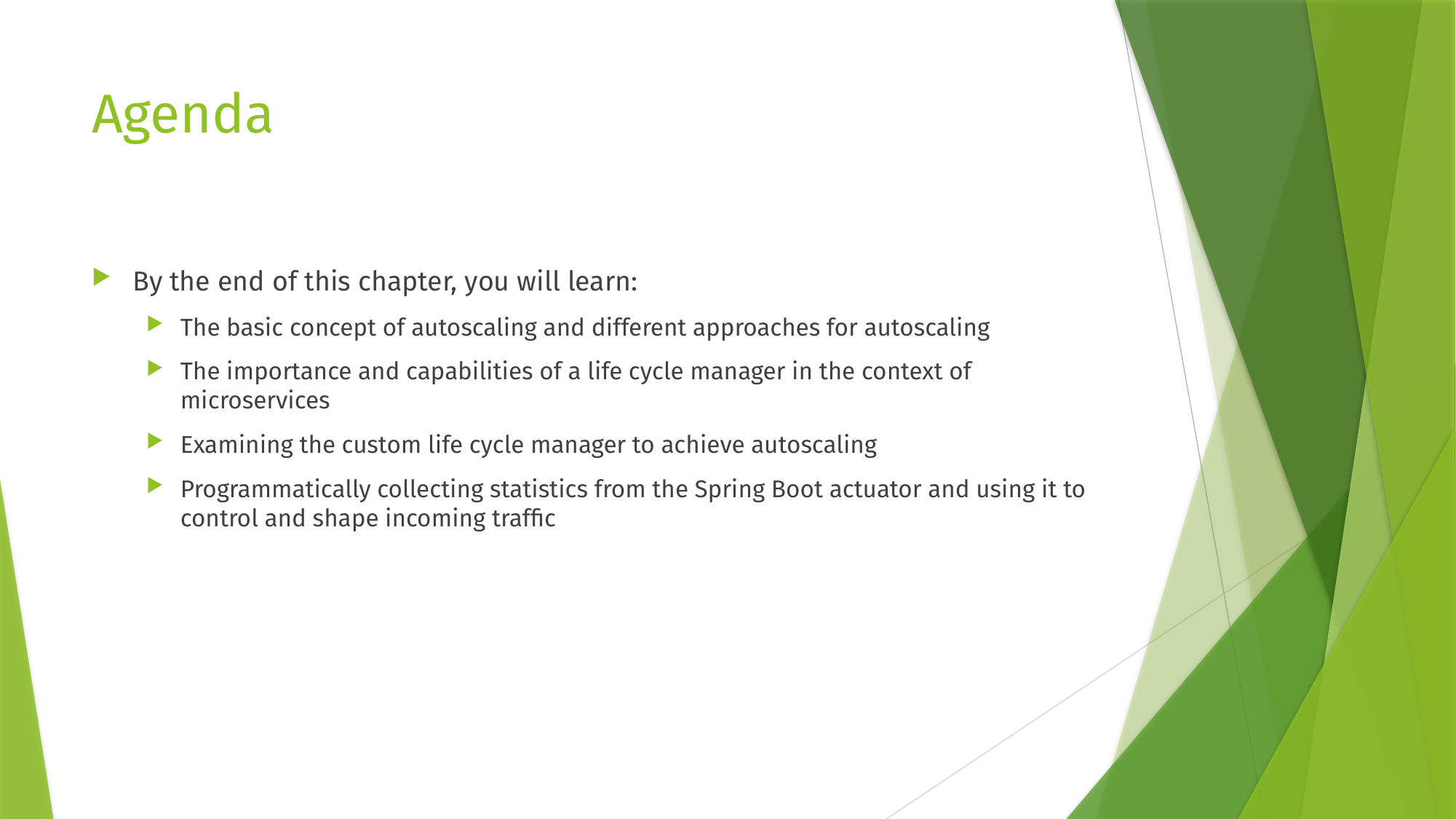

# Agenda
By the end of this chapter, you will learn:
The basic concept of autoscaling and different approaches for autoscaling
The importance and capabilities of a life cycle manager in the context of microservices
Examining the custom life cycle manager to achieve autoscaling
Programmatically collecting statistics from the Spring Boot actuator and using it to control and shape incoming traffic